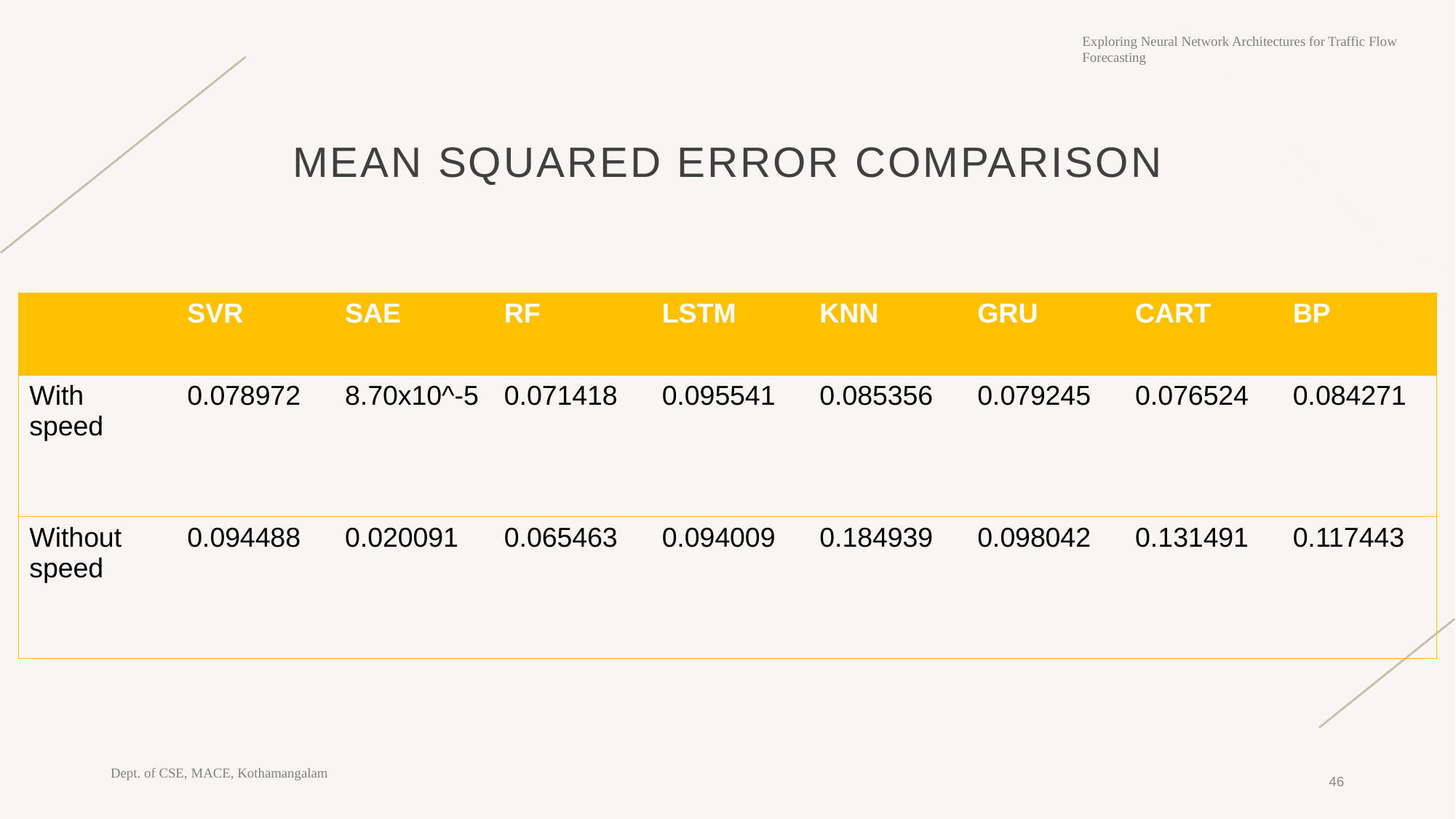

# Mean Squared Error comparison
|  | SVR | SAE | RF | LSTM | KNN | GRU | CART | BP |
| --- | --- | --- | --- | --- | --- | --- | --- | --- |
| With speed | 0.078972 | 8.70x10^-5 | 0.071418 | 0.095541 | 0.085356 | 0.079245 | 0.076524 | 0.084271 |
| Without speed | 0.094488 | 0.020091 | 0.065463 | 0.094009 | 0.184939 | 0.098042 | 0.131491 | 0.117443 |
46